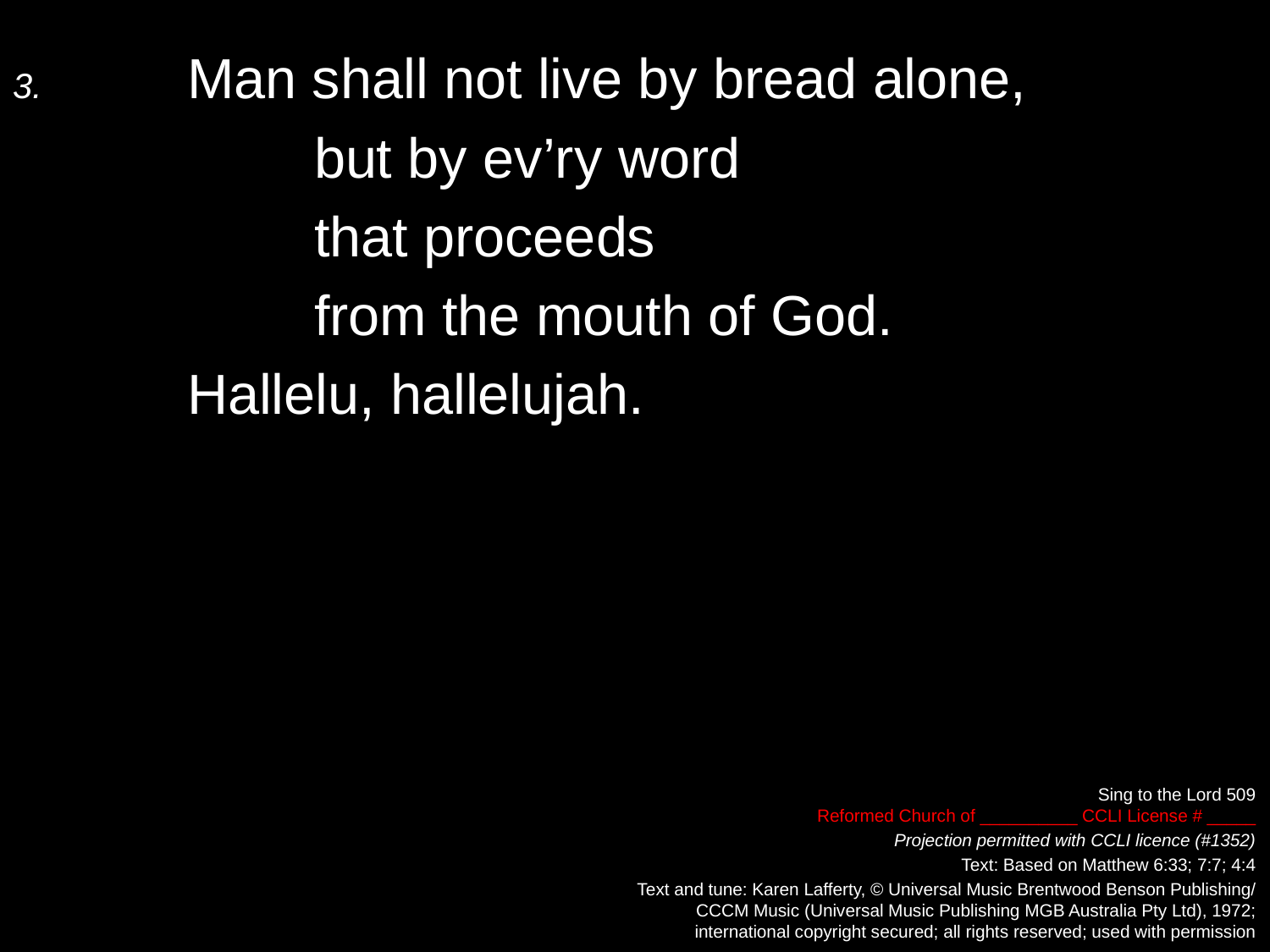

3.	Man shall not live by bread alone,
		but by ev’ry word
		that proceeds
		from the mouth of God.
	Hallelu, hallelujah.
Sing to the Lord 509
Reformed Church of __________ CCLI License # _____
Projection permitted with CCLI licence (#1352)
Text: Based on Matthew 6:33; 7:7; 4:4
Text and tune: Karen Lafferty, © Universal Music Brentwood Benson Publishing/
CCCM Music (Universal Music Publishing MGB Australia Pty Ltd), 1972;
international copyright secured; all rights reserved; used with permission